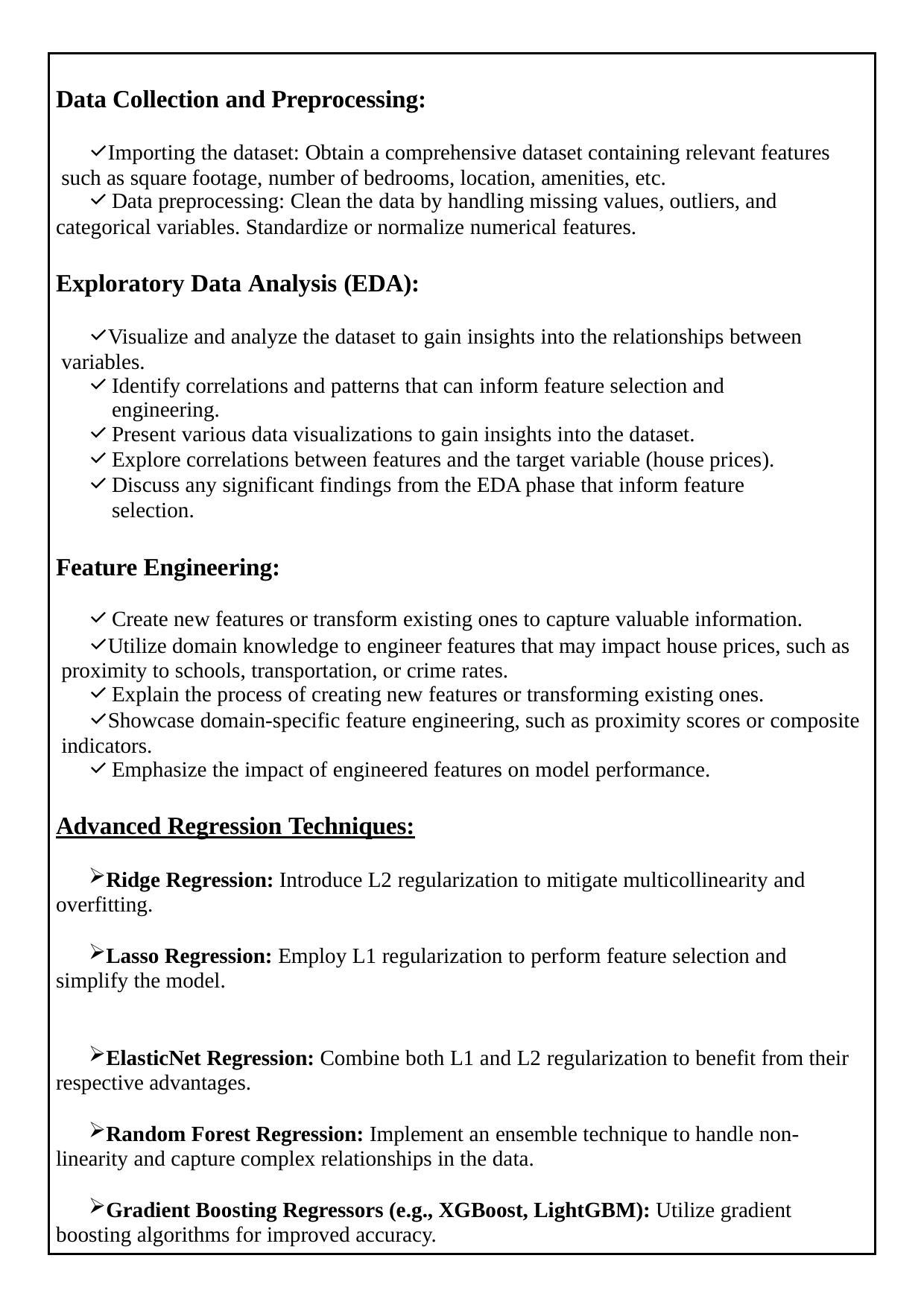

Data Collection and Preprocessing:

Importing the dataset: Obtain a comprehensive dataset containing relevant features  such as square footage, number of bedrooms, location, amenities, etc.
Data preprocessing: Clean the data by handling missing values, outliers, and
categorical variables. Standardize or normalize numerical features.

Exploratory Data Analysis (EDA):

Visualize and analyze the dataset to gain insights into the relationships between  variables.
Identify correlations and patterns that can inform feature selection and engineering.
Present various data visualizations to gain insights into the dataset.
Explore correlations between features and the target variable (house prices).
Discuss any significant findings from the EDA phase that inform feature selection.

Feature Engineering:

Create new features or transform existing ones to capture valuable information.
Utilize domain knowledge to engineer features that may impact house prices, such as  proximity to schools, transportation, or crime rates.
Explain the process of creating new features or transforming existing ones.
Showcase domain-specific feature engineering, such as proximity scores or composite  indicators.
Emphasize the impact of engineered features on model performance.

Advanced Regression Techniques:

Ridge Regression: Introduce L2 regularization to mitigate multicollinearity and  overfitting.

Lasso Regression: Employ L1 regularization to perform feature selection and  simplify the model.

ElasticNet Regression: Combine both L1 and L2 regularization to benefit from their  respective advantages.

Random Forest Regression: Implement an ensemble technique to handle non-  linearity and capture complex relationships in the data.

Gradient Boosting Regressors (e.g., XGBoost, LightGBM): Utilize gradient  boosting algorithms for improved accuracy.